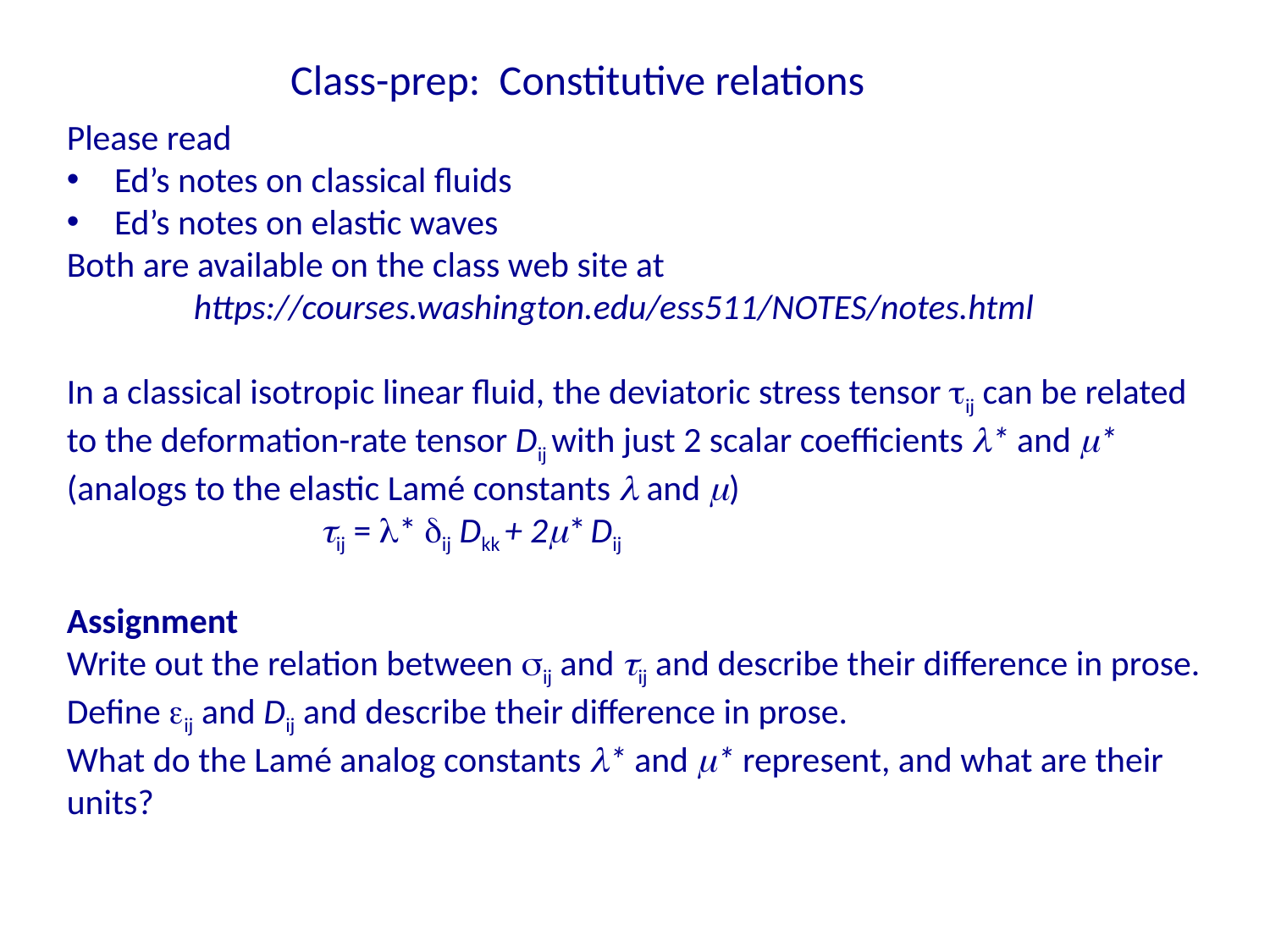

# Class-prep:  Constitutive relations
Please read
Ed’s notes on classical fluids
Ed’s notes on elastic waves
Both are available on the class web site at
	https://courses.washington.edu/ess511/NOTES/notes.html

In a classical isotropic linear fluid, the deviatoric stress tensor τij can be related to the deformation-rate tensor Dij with just 2 scalar coefficients λ* and μ* (analogs to the elastic Lamé constants λ and μ)
		τij = λ* δij Dkk + 2μ* Dij

Assignment
Write out the relation between σij and τij and describe their difference in prose.
Define εij and Dij and describe their difference in prose.
What do the Lamé analog constants λ* and μ* represent, and what are their units?